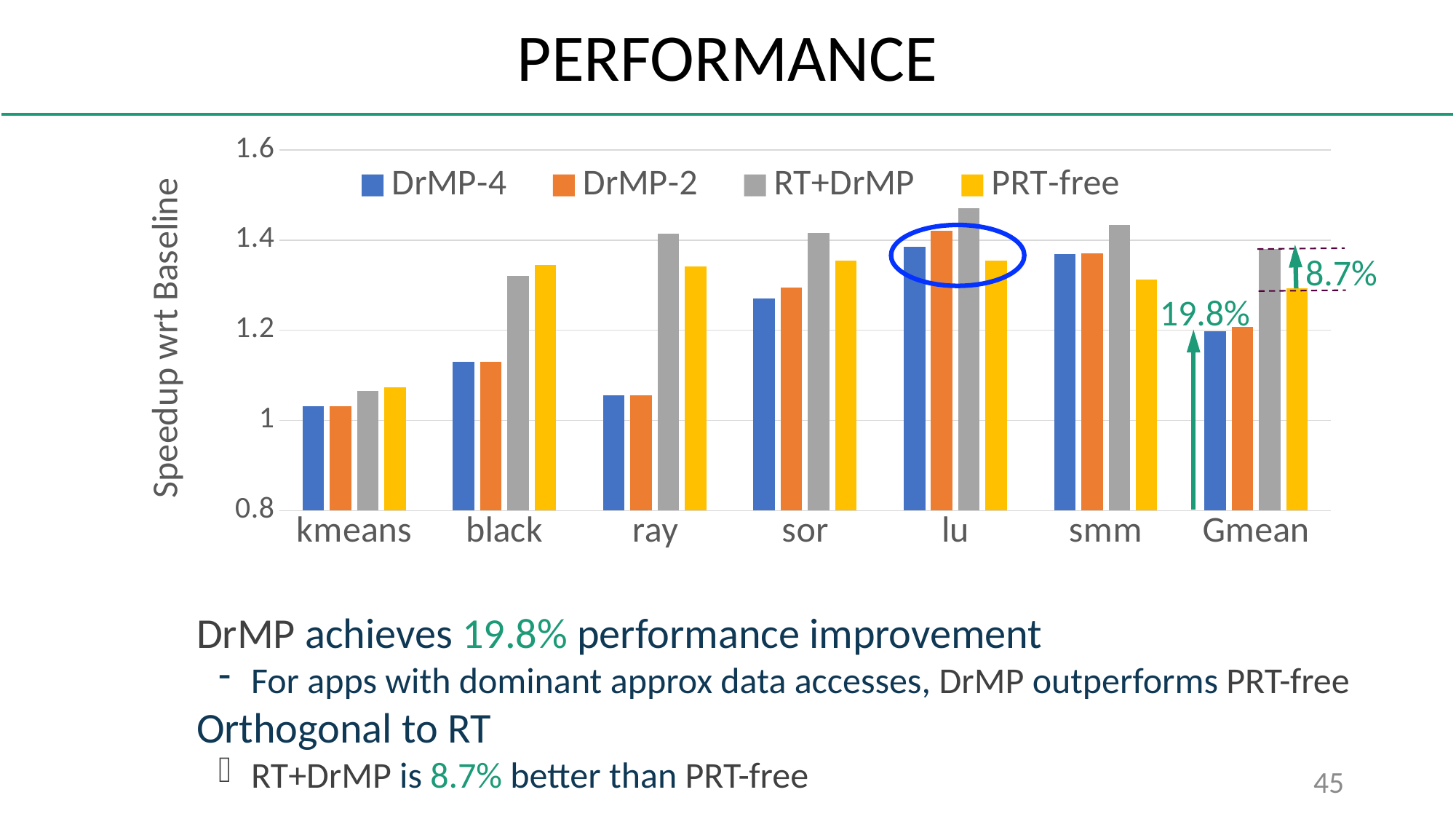

# PERFORMANCE

### Chart

| Category | DrMP-4 | DrMP-2 | RT+DrMP | PRT-free |
|---|---|---|---|---|
| kmeans | 1.031 | 1.031 | 1.066 | 1.074 |
| black | 1.13 | 1.13 | 1.32 | 1.345 |
| ray | 1.055 | 1.055 | 1.415 | 1.342 |
| sor | 1.271 | 1.295 | 1.415999999999999 | 1.354 |
| lu | 1.385 | 1.421 | 1.471 | 1.354 |
| smm | 1.369 | 1.371 | 1.433999999999999 | 1.313 |
| Gmean | 1.198 | 1.208 | 1.38 | 1.293 |
8.7%
19.8%
DrMP achieves 19.8% performance improvement
For apps with dominant approx data accesses, DrMP outperforms PRT-free
Orthogonal to RT
RT+DrMP is 8.7% better than PRT-free
45